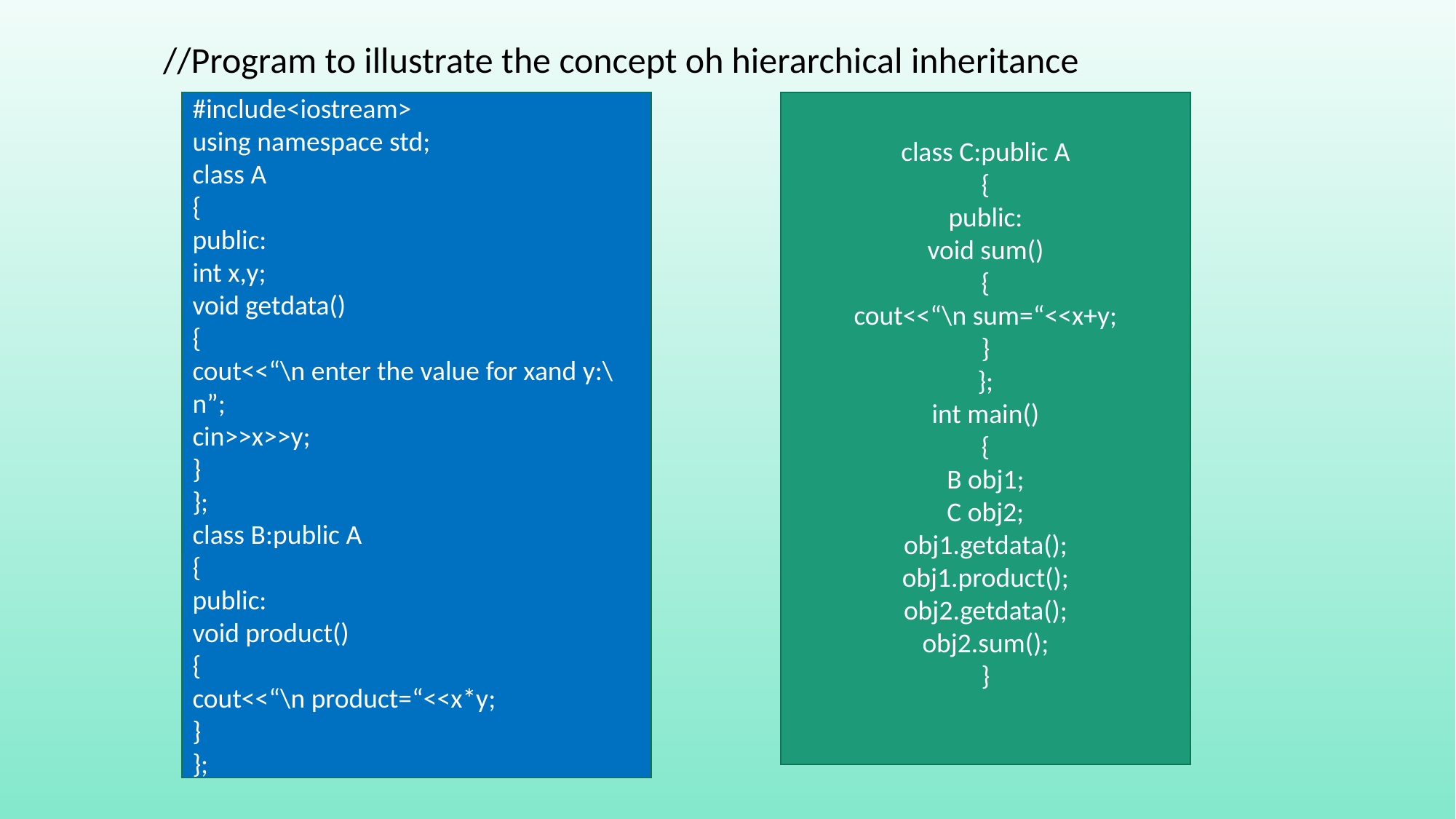

//Program to illustrate the concept oh hierarchical inheritance
#include<iostream>
using namespace std;
class A
{
public:
int x,y;
void getdata()
{
cout<<“\n enter the value for xand y:\n”;
cin>>x>>y;
}
};
class B:public A
{
public:
void product()
{
cout<<“\n product=“<<x*y;
}
};
class C:public A
{
public:
void sum()
{
cout<<“\n sum=“<<x+y;
}
};
int main()
{
B obj1;
C obj2;
obj1.getdata();
obj1.product();
obj2.getdata();
obj2.sum();
}